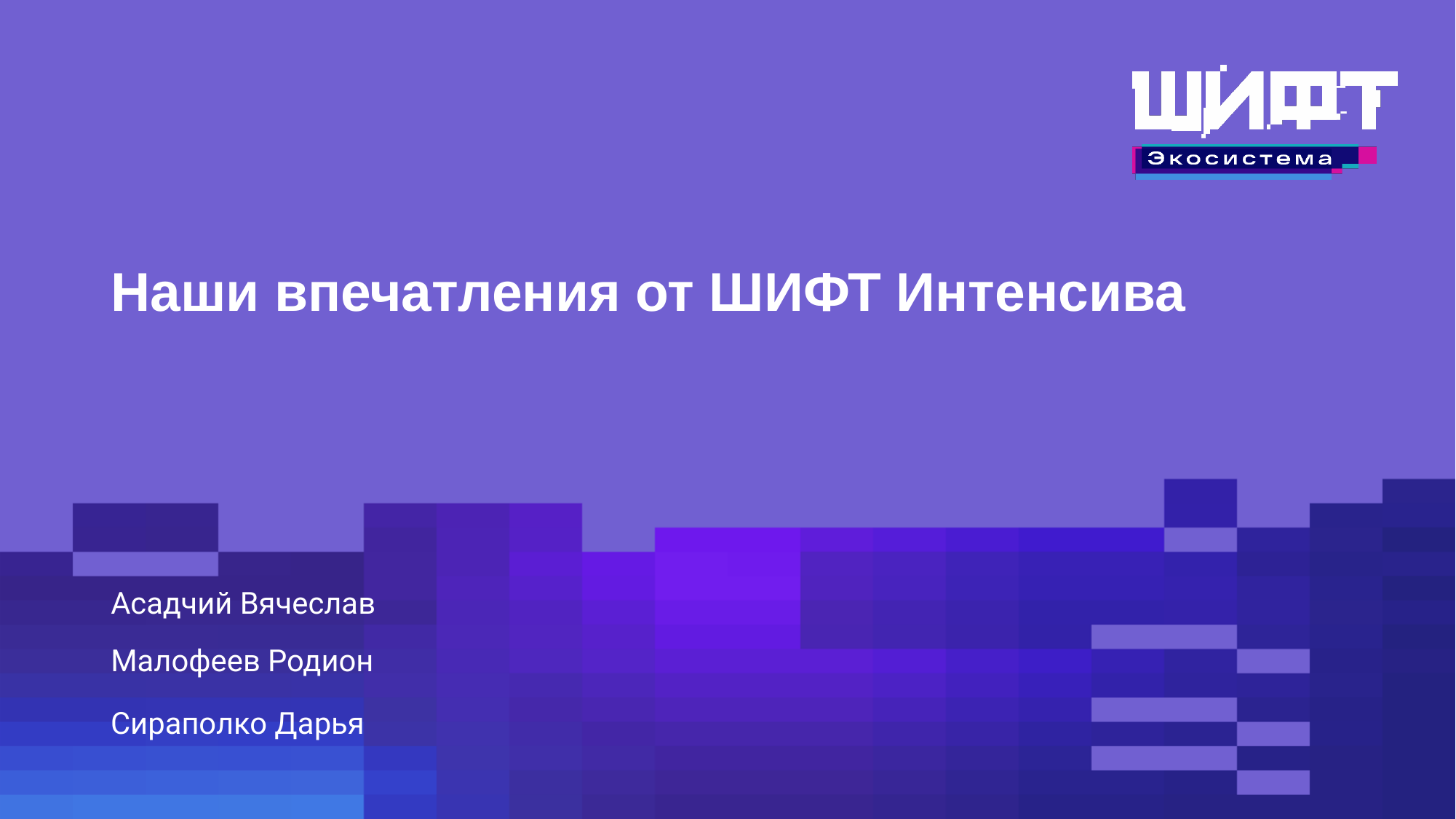

# Наши впечатления от ШИФТ Интенсива
Асадчий Вячеслав
Малофеев Родион
Сираполко Дарья